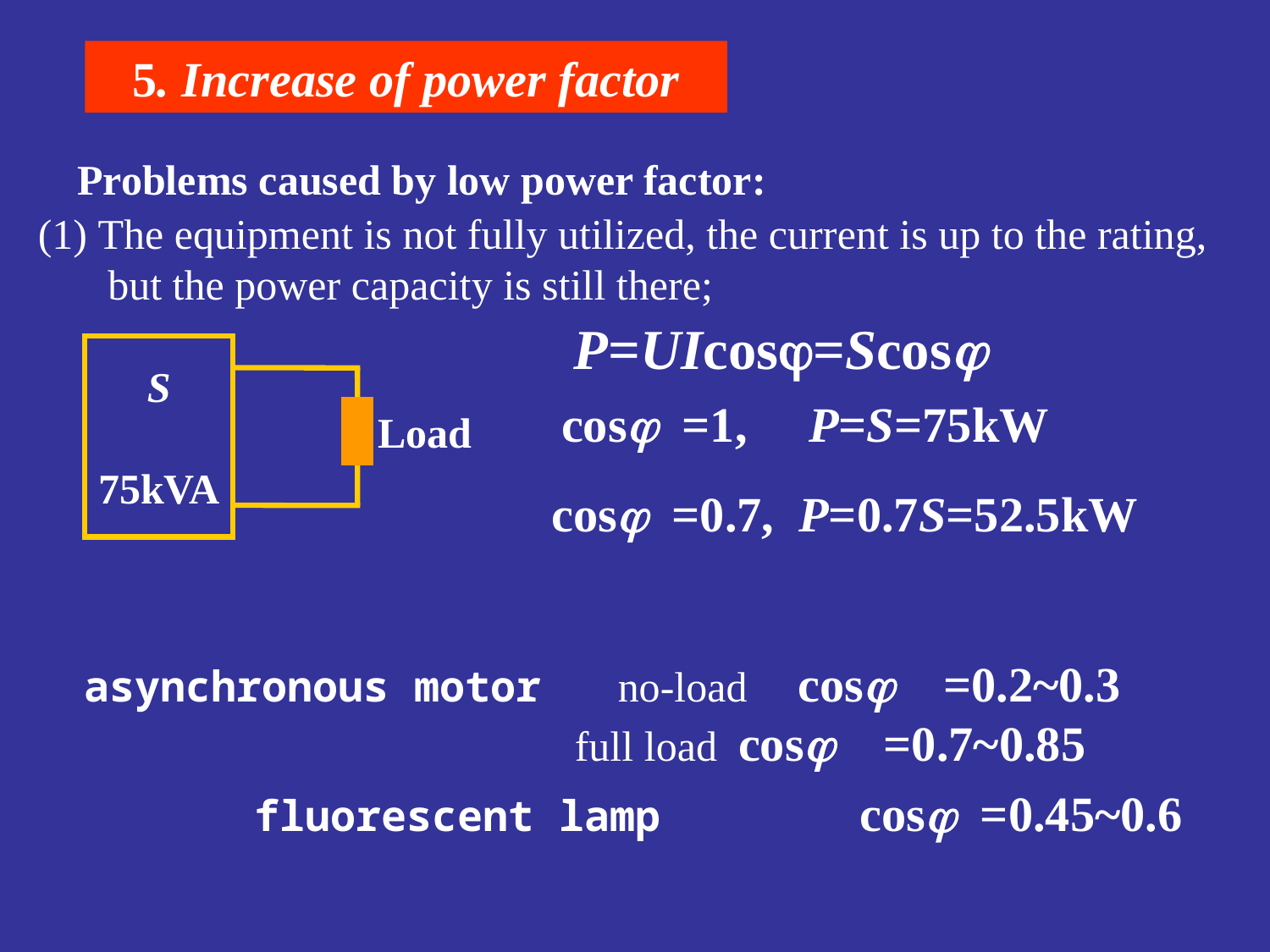

5. Increase of power factor
Problems caused by low power factor:
 (1) The equipment is not fully utilized, the current is up to the rating,
         but the power capacity is still there;
P=UIcosϕ=Scosϕ
S

75kVA

Load

cosϕ =1,     P=S=75kW
cosϕ =0.7,  P=0.7S=52.5kW
 asynchronous motor   no-load  cosϕ  =0.2~0.3
                                            full load  cosϕ  =0.7~0.85
  fluorescent lamp                cosϕ =0.45~0.6